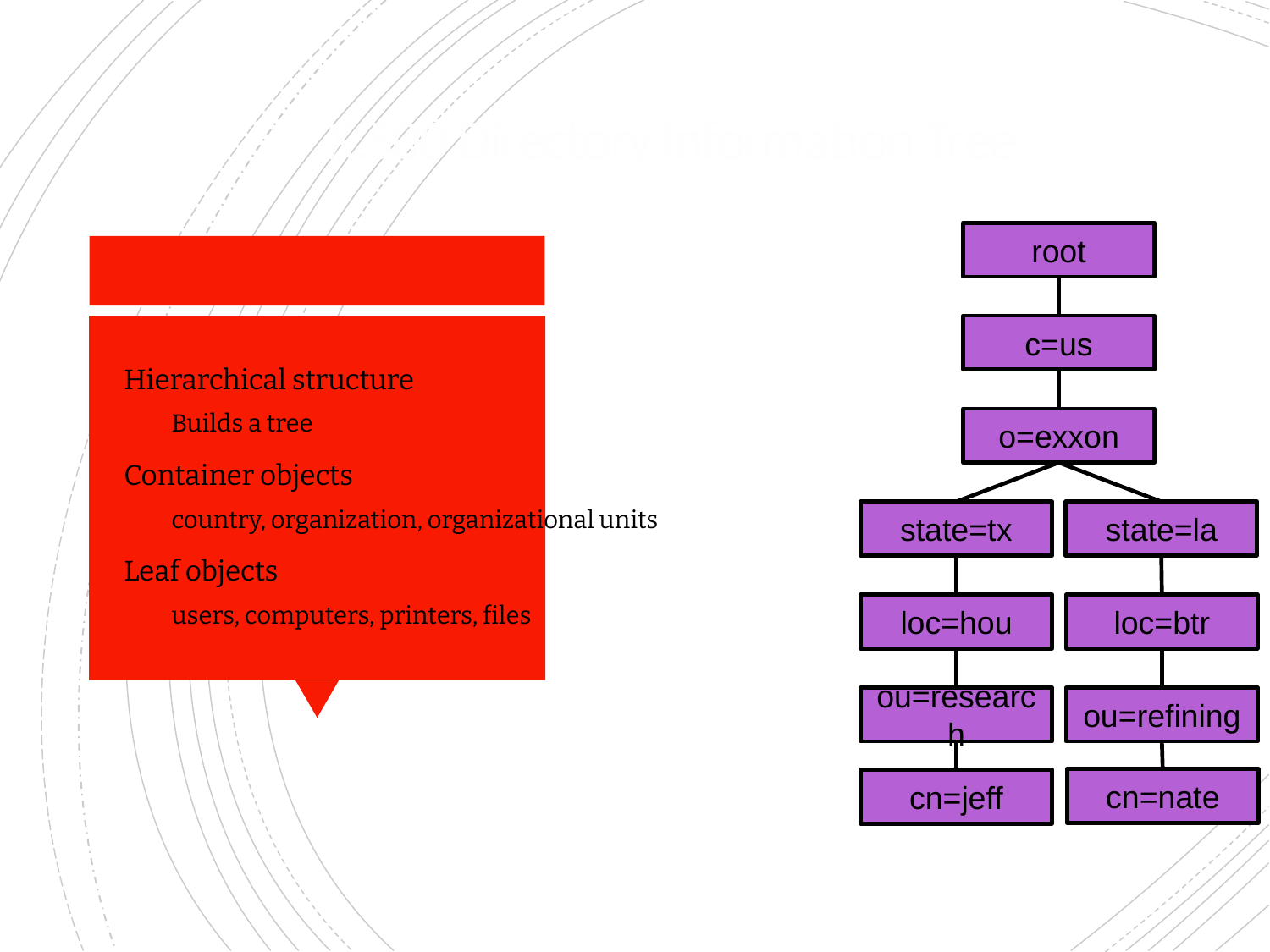

# X.500 Directory Information Tree
Hierarchical structure
Builds a tree
Container objects
country, organization, organizational units
Leaf objects
users, computers, printers, files
root
c=us
o=exxon
state=tx
state=la
loc=hou
loc=btr
ou=research
ou=refining
cn=nate
cn=jeff